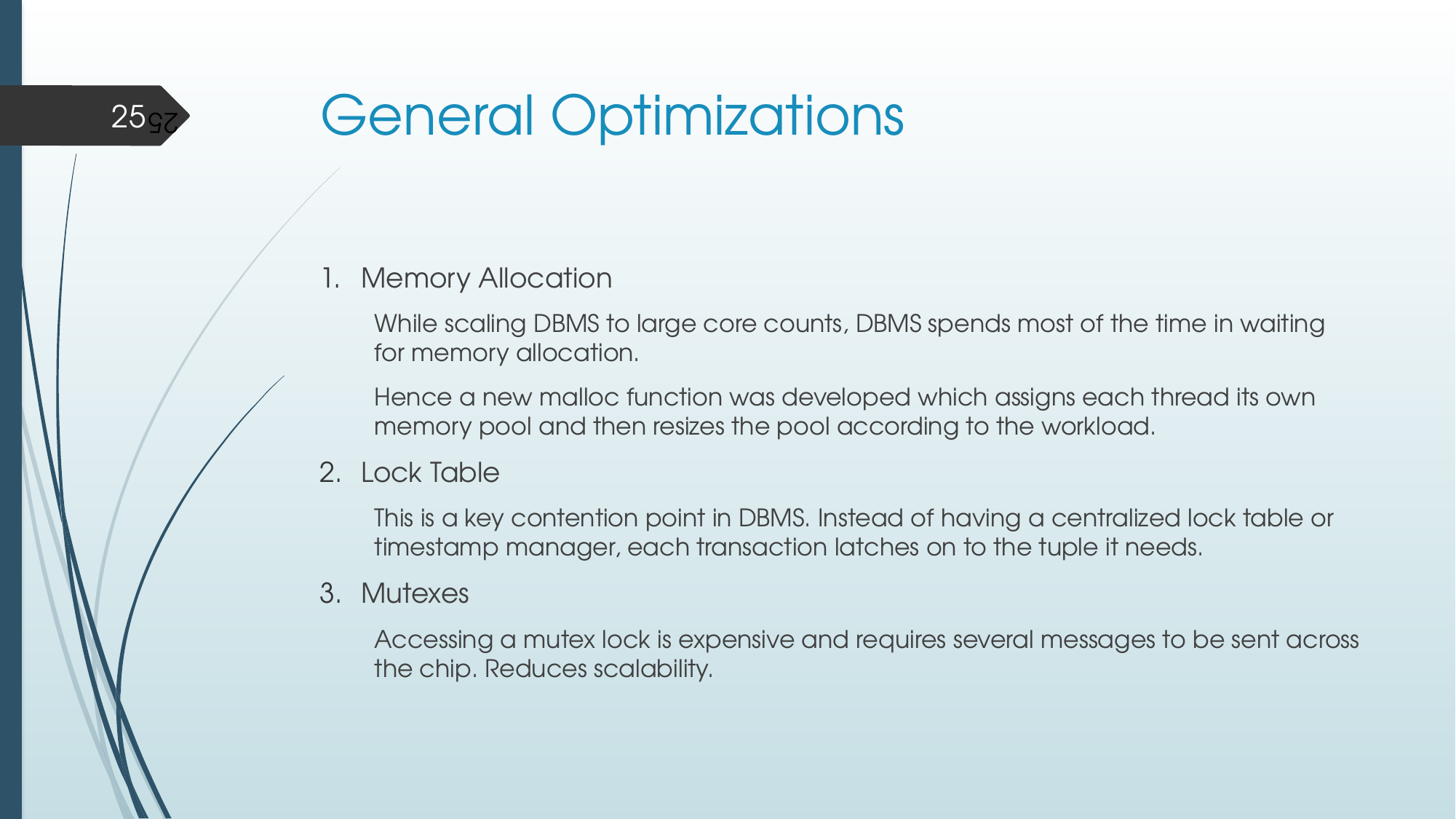

# General Optimizations
25
Memory Allocation
While scaling DBMS to large core counts, DBMS spends most of the time in waiting for memory allocation.
Hence a new malloc function was developed which assigns each thread its own memory pool and then resizes the pool according to the workload.
Lock Table
This is a key contention point in DBMS. Instead of having a centralized lock table or timestamp manager, each transaction latches on to the tuple it needs.
Mutexes
Accessing a mutex lock is expensive and requires several messages to be sent across the chip. Reduces scalability.